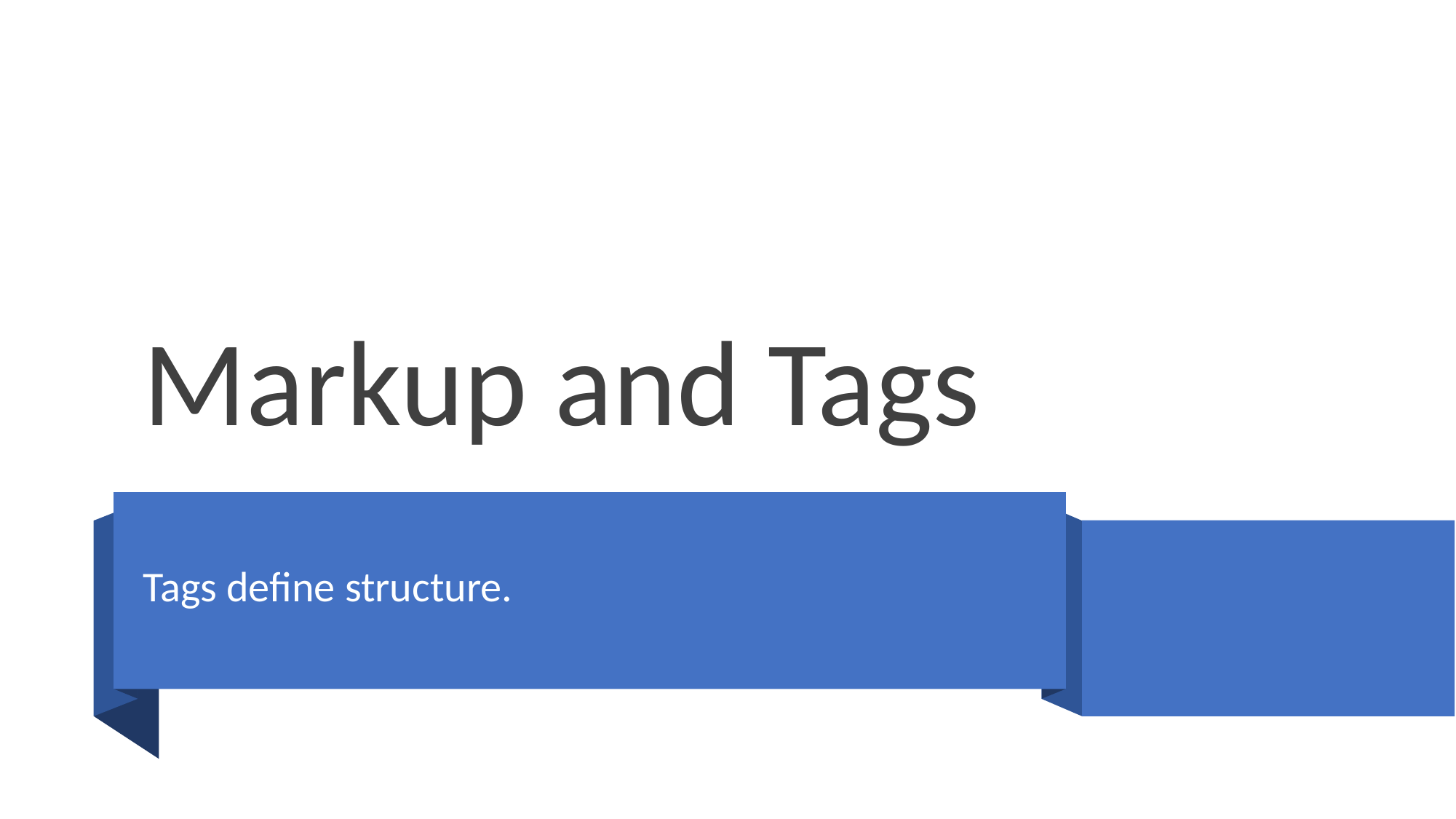

# Markup and Tags

Tags define structure.